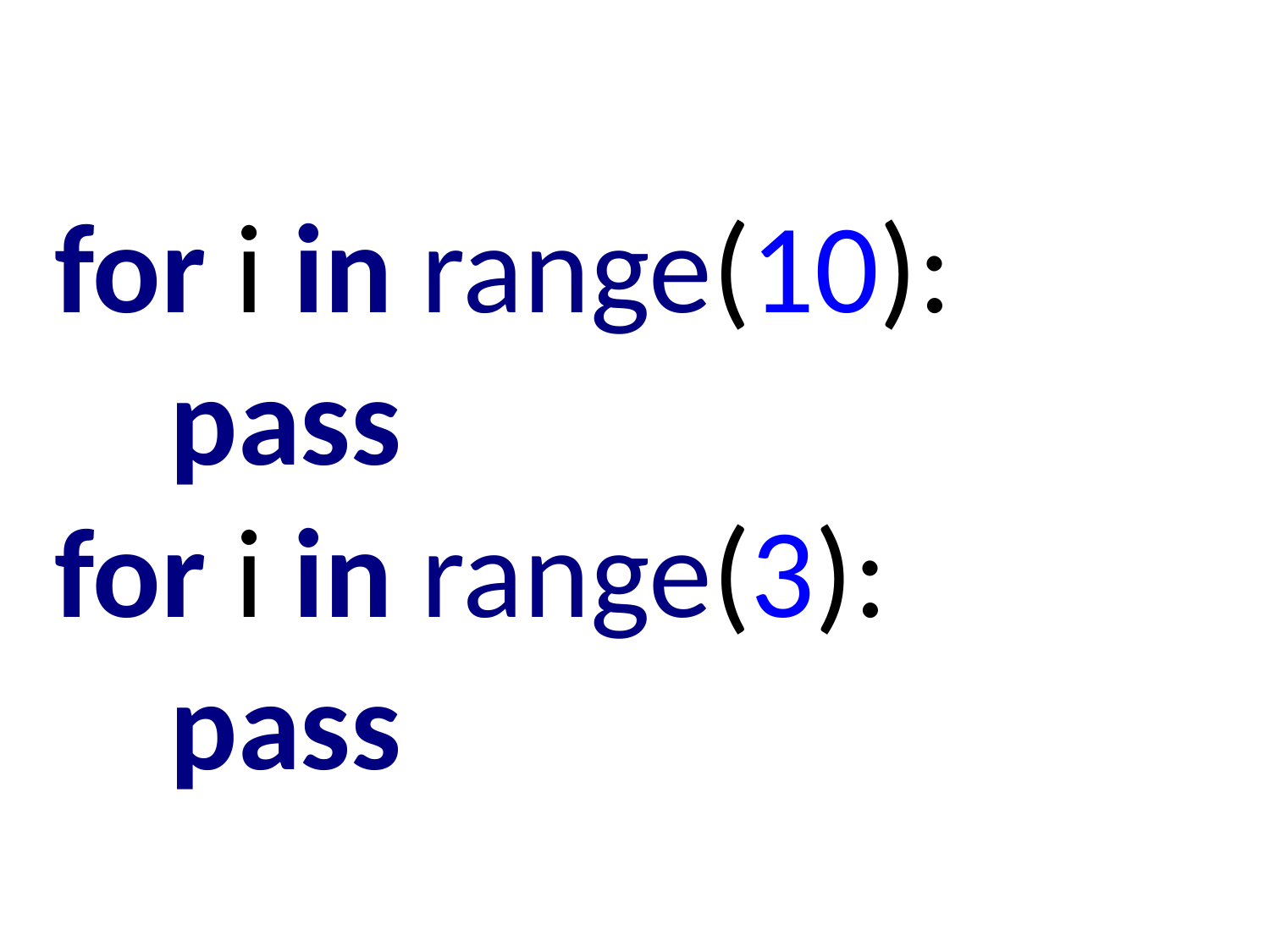

for i in range(10):
    pass
for i in range(3):
    pass